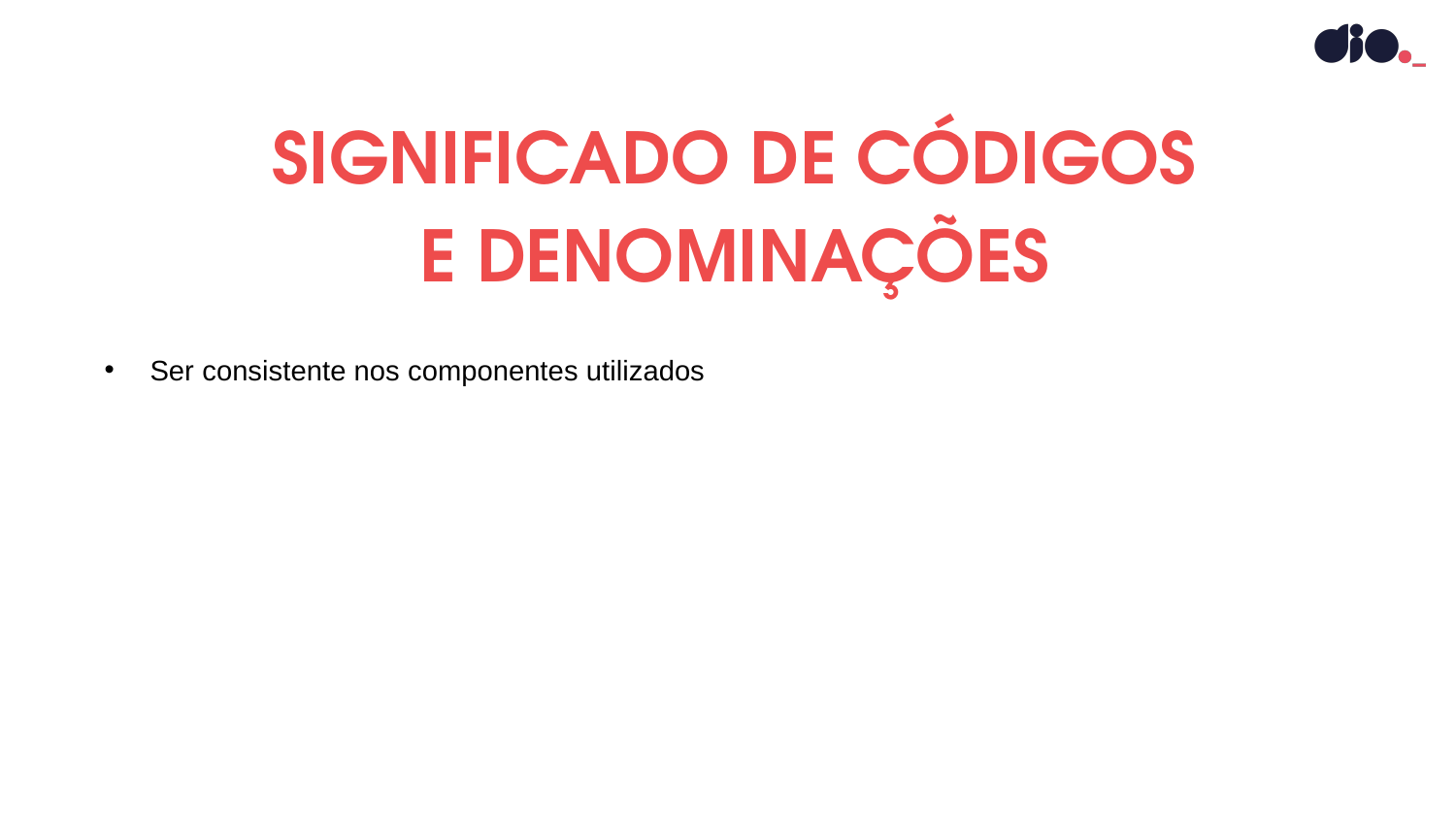

SIGNIFICADO DE CÓDIGOS
E DENOMINAÇÕES
Ser consistente nos componentes utilizados